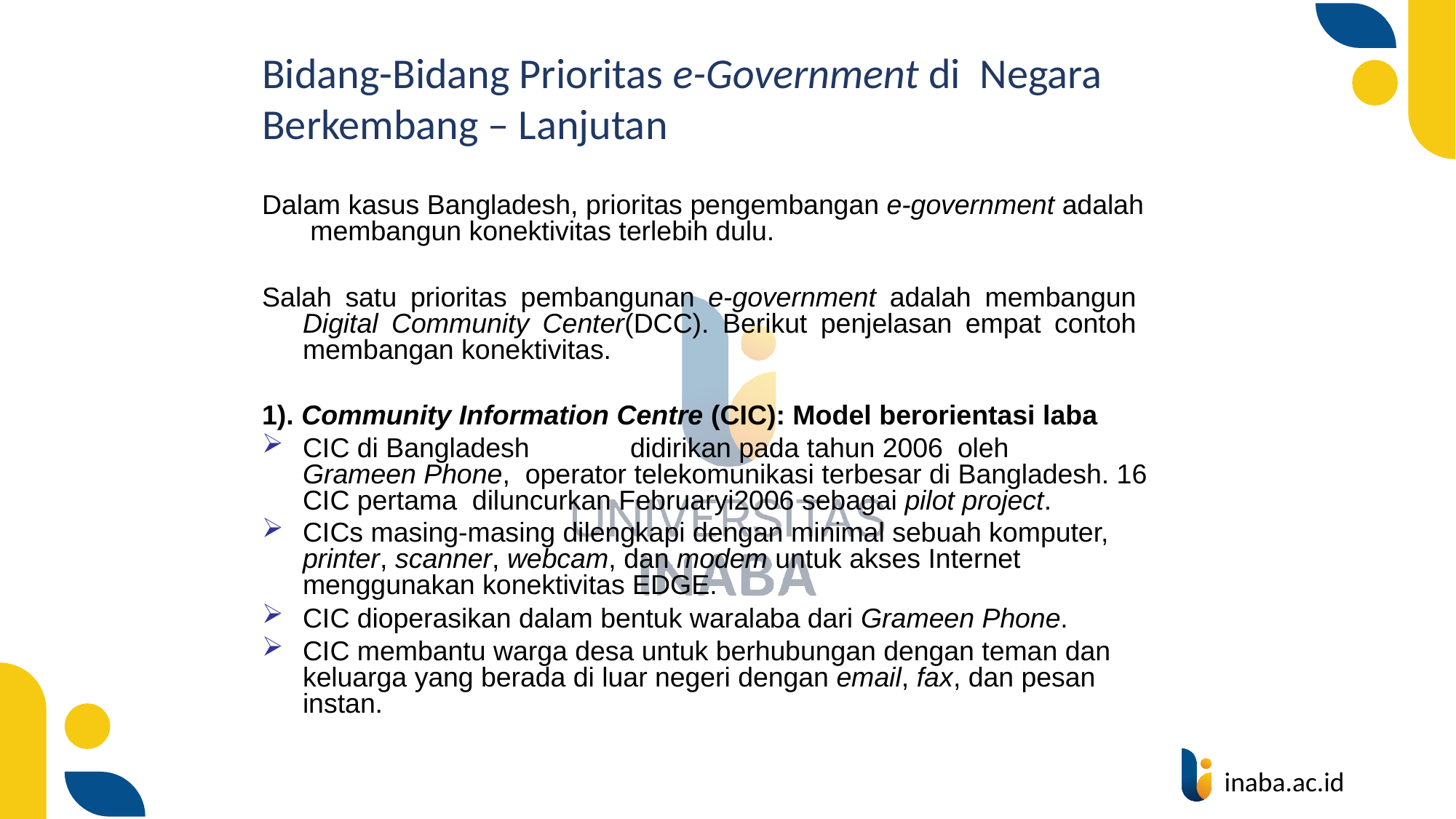

# Bidang-Bidang Prioritas e-Government di  Negara Berkembang – Lanjutan
Dalam kasus Bangladesh, prioritas pengembangan e-government adalah  membangun konektivitas terlebih dulu.

Salah satu prioritas pembangunan e-government adalah membangun  Digital Community Center(DCC). Berikut penjelasan empat contoh  membangan konektivitas.

1). Community Information Centre (CIC): Model berorientasi laba
CIC di Bangladesh	didirikan pada tahun 2006	oleh	Grameen Phone,  operator telekomunikasi terbesar di Bangladesh. 16 CIC pertama  diluncurkan Februaryi2006 sebagai pilot project.
CICs masing-masing dilengkapi dengan minimal sebuah komputer,  printer, scanner, webcam, dan modem untuk akses Internet  menggunakan konektivitas EDGE.
CIC dioperasikan dalam bentuk waralaba dari Grameen Phone.
CIC membantu warga desa untuk berhubungan dengan teman dan  keluarga yang berada di luar negeri dengan email, fax, dan pesan  instan.